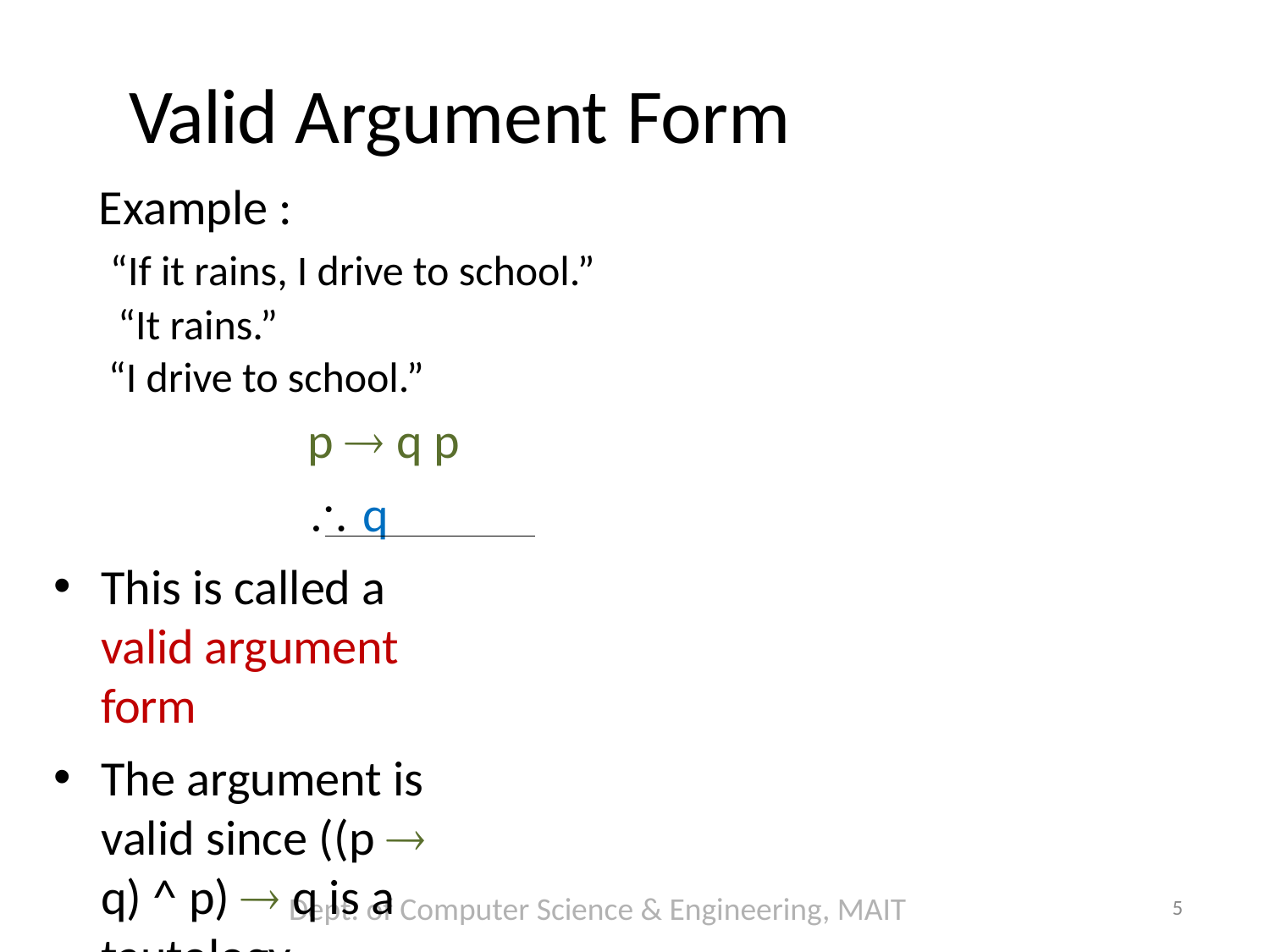

# Valid Argument Form
Example :
 “If it rains, I drive to school.”
  “It rains.”
 “I drive to school.”
p → q p
∴ q
This is called a valid argument form
The argument is valid since ((p → q) ^ p) → q is a tautology.

Dept. of Computer Science & Engineering, MAIT
5